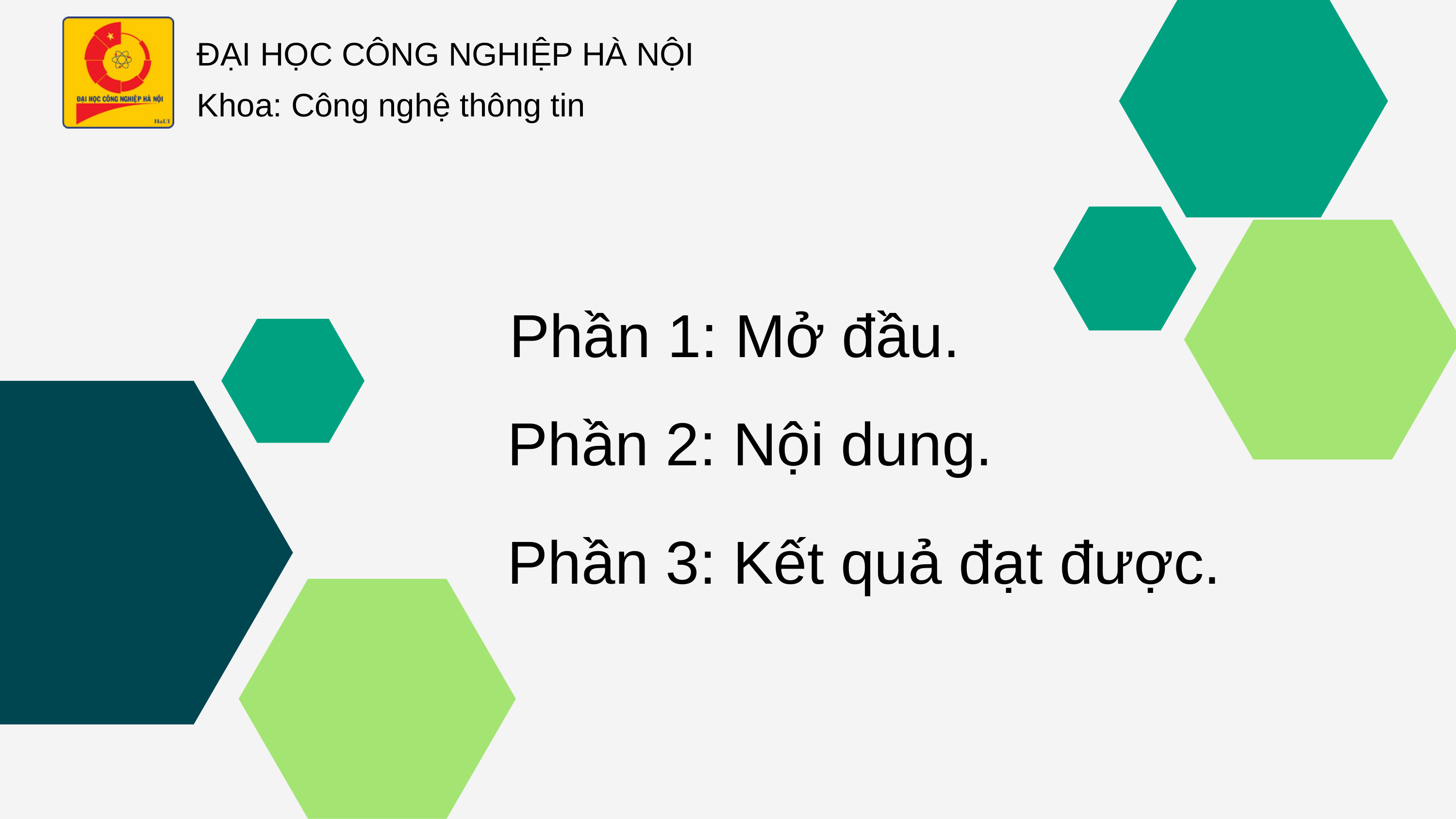

ĐẠI HỌC CÔNG NGHIỆP HÀ NỘI

Khoa: Công nghệ thông tin

Phần 1: Mở đầu.

Phần 2: Nội dung.

Phần 3: Kết quả đạt được.